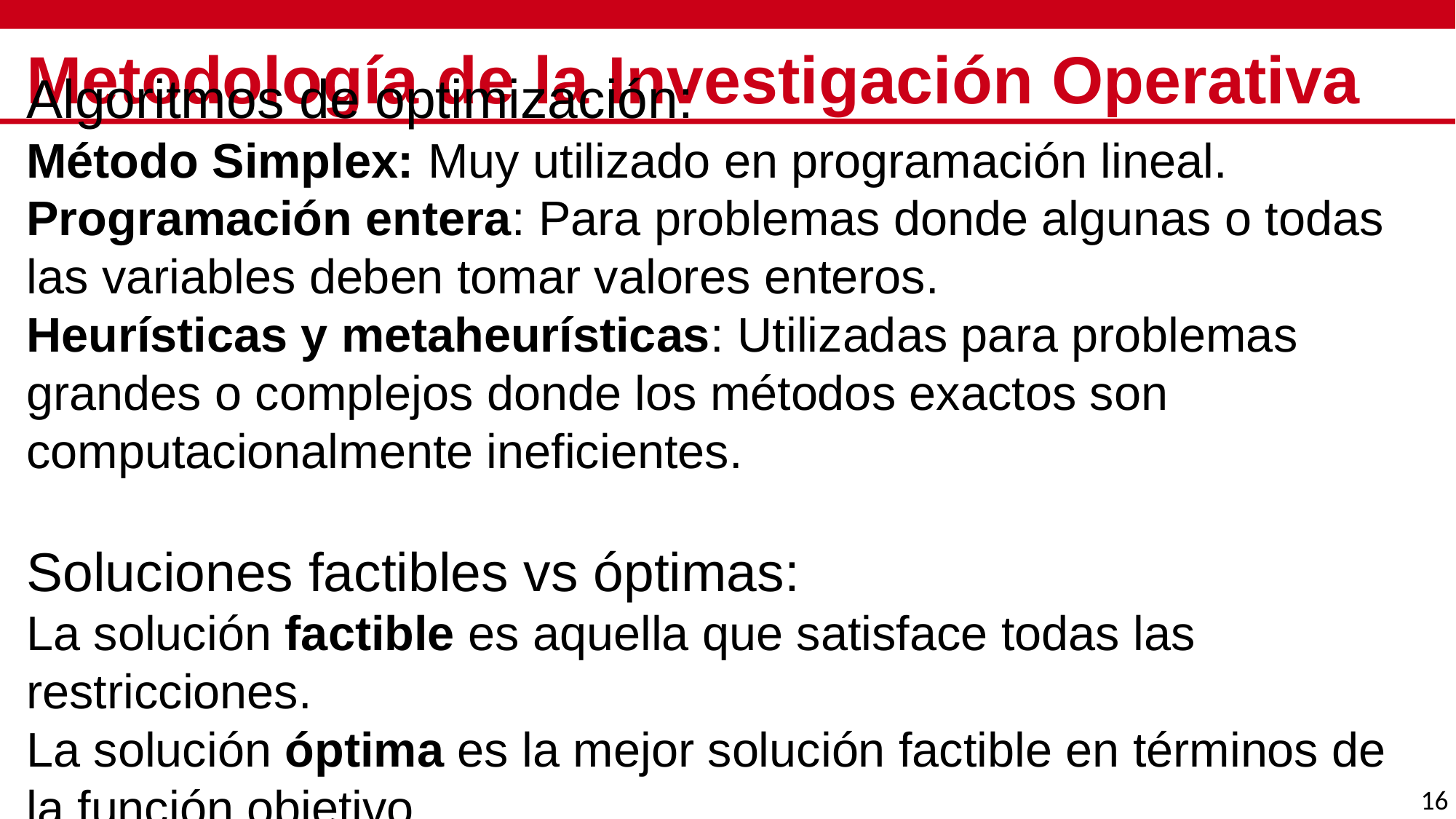

# Metodología de la Investigación Operativa
Algoritmos de optimización:
Método Simplex: Muy utilizado en programación lineal.
Programación entera: Para problemas donde algunas o todas las variables deben tomar valores enteros.
Heurísticas y metaheurísticas: Utilizadas para problemas grandes o complejos donde los métodos exactos son computacionalmente ineficientes.

Soluciones factibles vs óptimas:
La solución factible es aquella que satisface todas las restricciones.
La solución óptima es la mejor solución factible en términos de la función objetivo.
16